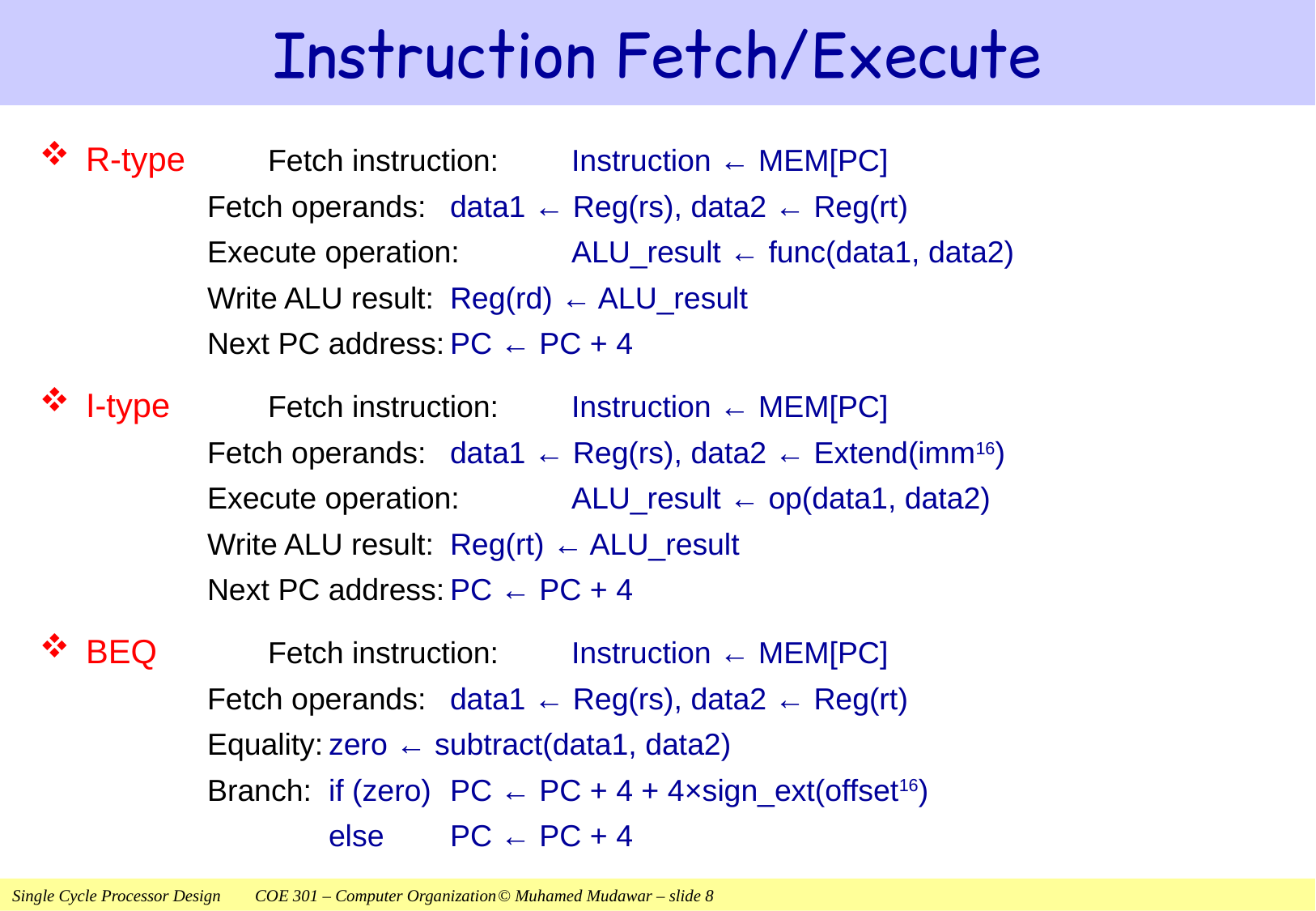

# Instruction Fetch/Execute
R-type	Fetch instruction:	Instruction ← MEM[PC]
		Fetch operands:	data1 ← Reg(rs), data2 ← Reg(rt)
		Execute operation:	ALU_result ← func(data1, data2)
		Write ALU result:	Reg(rd) ← ALU_result
		Next PC address:	PC ← PC + 4
I-type	Fetch instruction:	Instruction ← MEM[PC]
		Fetch operands:	data1 ← Reg(rs), data2 ← Extend(imm16)
		Execute operation:	ALU_result ← op(data1, data2)
		Write ALU result:	Reg(rt) ← ALU_result
		Next PC address:	PC ← PC + 4
BEQ	Fetch instruction:	Instruction ← MEM[PC]
		Fetch operands:	data1 ← Reg(rs), data2 ← Reg(rt)
		Equality:	zero ← subtract(data1, data2)
		Branch:	if (zero)	PC ← PC + 4 + 4×sign_ext(offset16)
			else	PC ← PC + 4